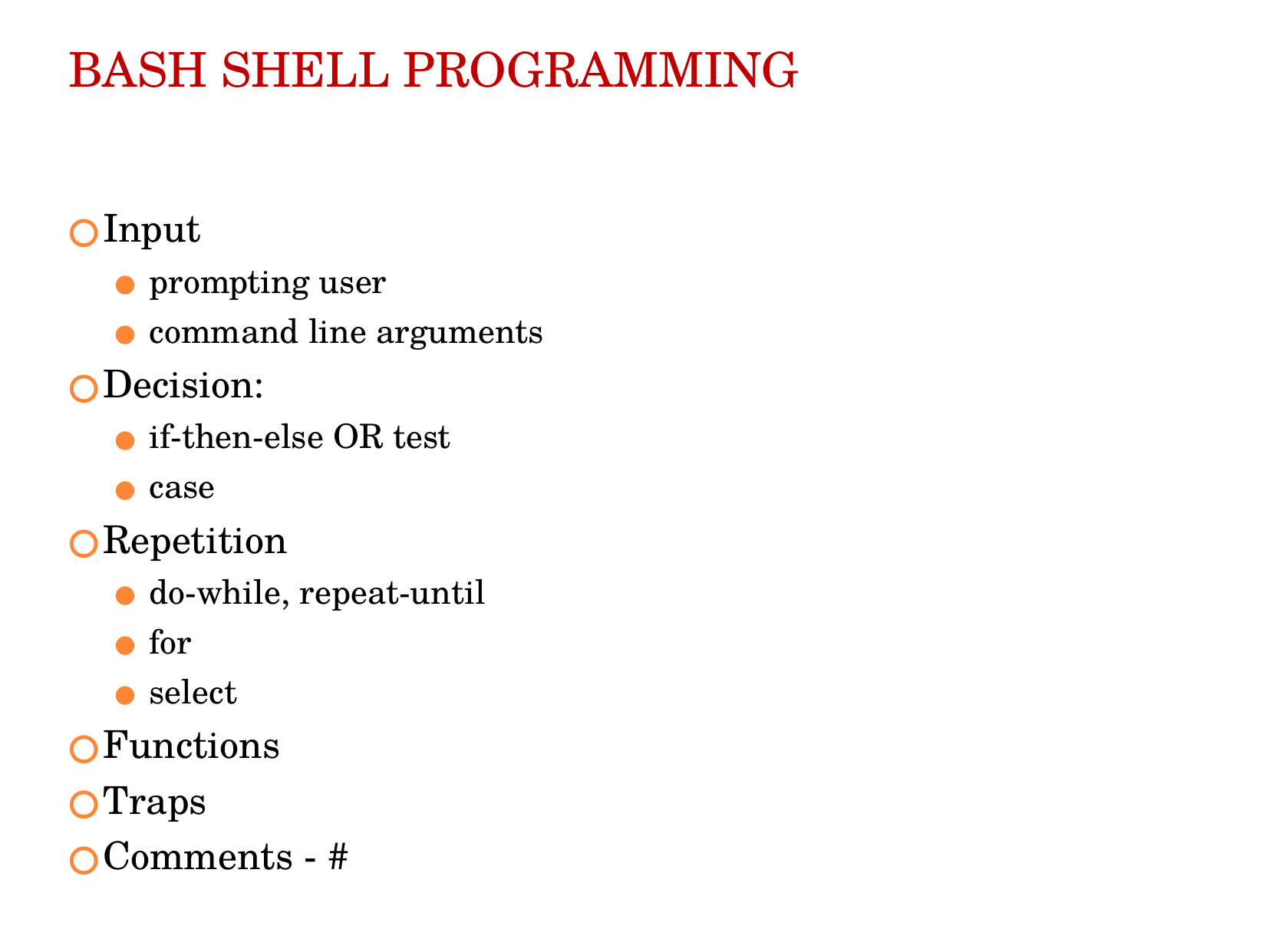

BASH SHELL PROGRAMMING
Input
prompting user
command line arguments
Decision:
if-then-else OR test
case
Repetition
do-while, repeat-until
for
select
Functions
Traps
Comments - #
3